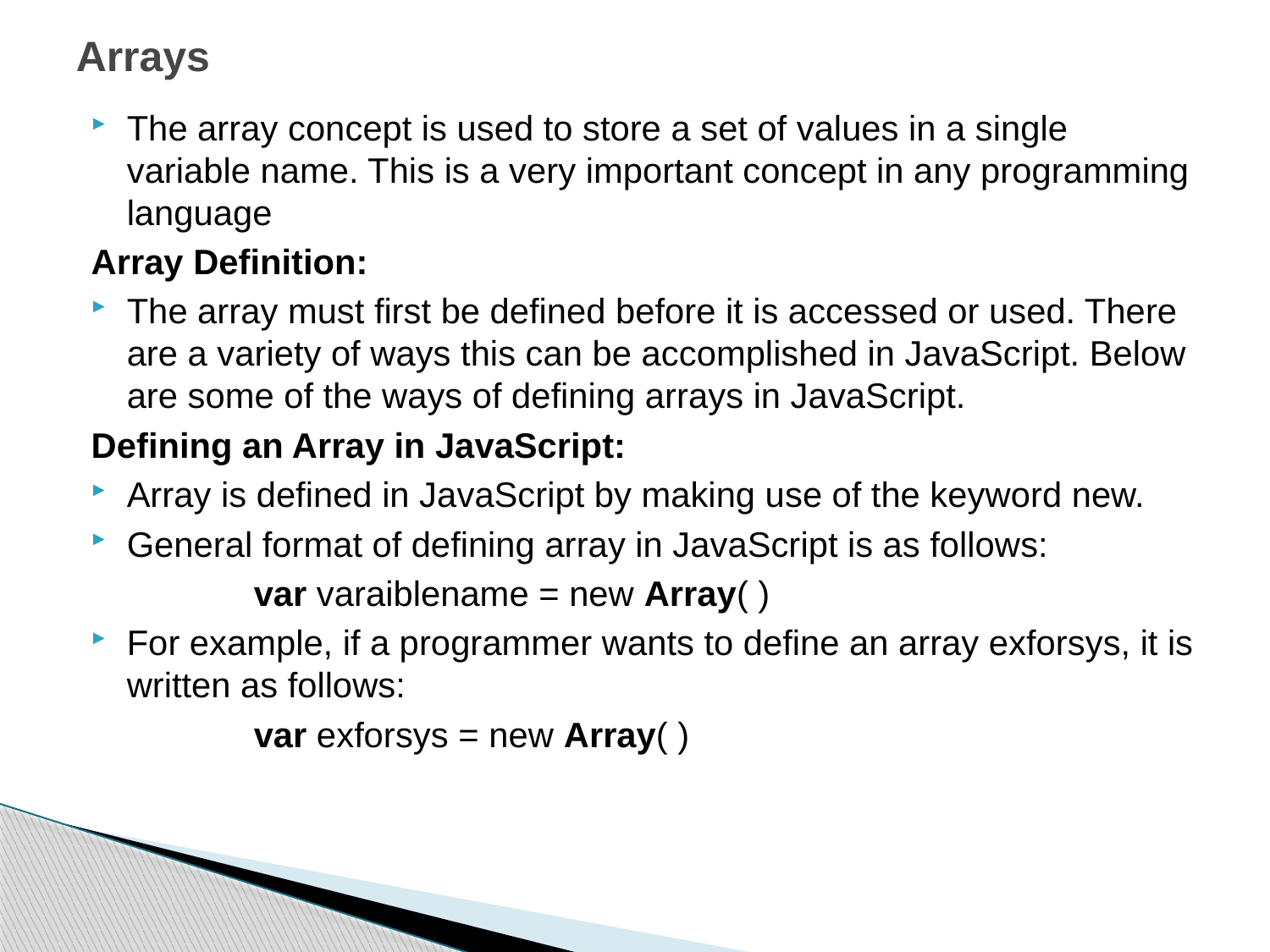

# Arrays
The array concept is used to store a set of values in a single variable name. This is a very important concept in any programming language
Array Definition:
The array must first be defined before it is accessed or used. There are a variety of ways this can be accomplished in JavaScript. Below are some of the ways of defining arrays in JavaScript.
Defining an Array in JavaScript:
Array is defined in JavaScript by making use of the keyword new.
General format of defining array in JavaScript is as follows:
		var varaiblename = new Array( )
For example, if a programmer wants to define an array exforsys, it is written as follows:
		var exforsys = new Array( )